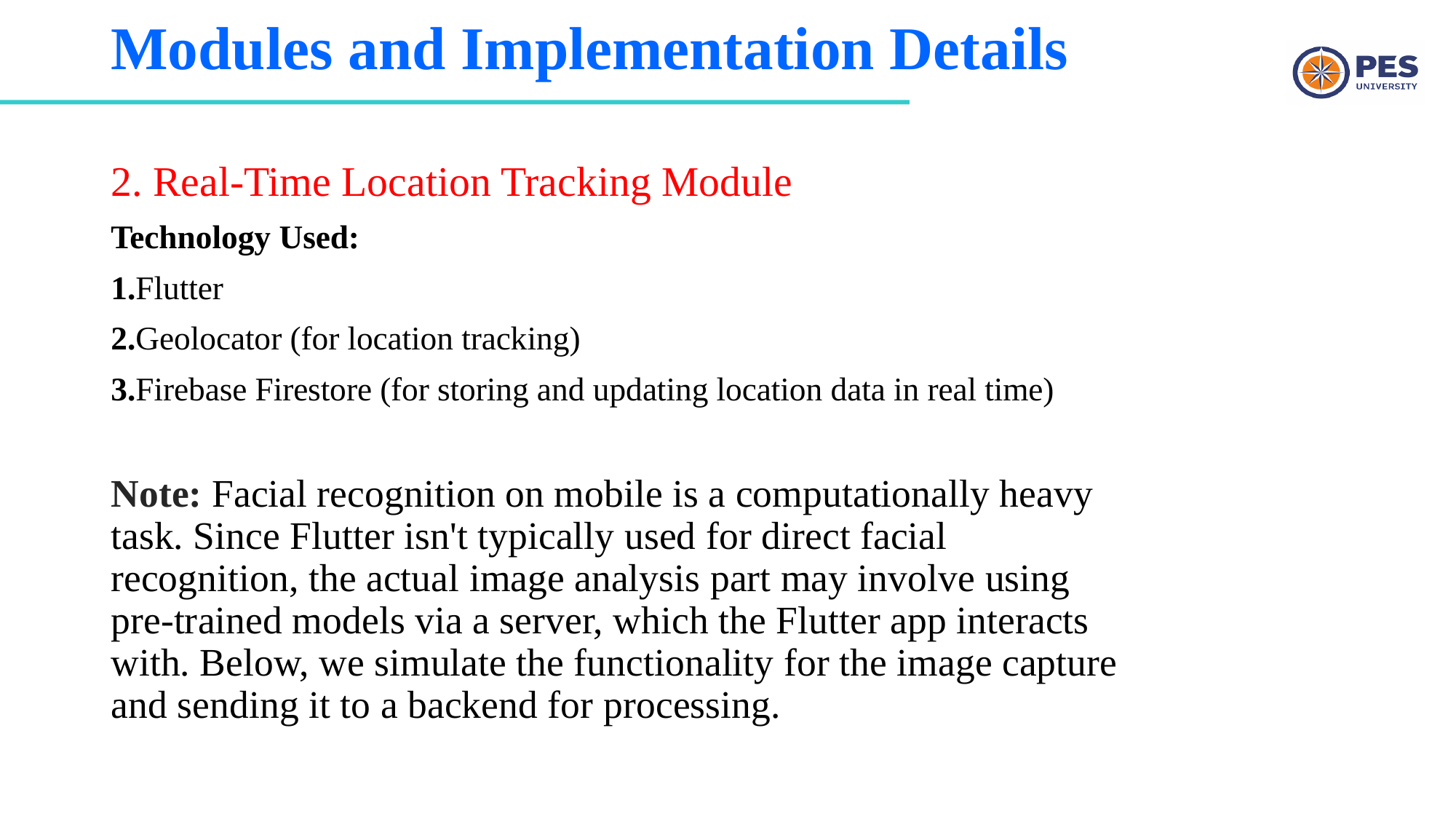

# Modules and Implementation Details
2. Real-Time Location Tracking Module
Technology Used:
1.Flutter
2.Geolocator (for location tracking)
3.Firebase Firestore (for storing and updating location data in real time)

Note: Facial recognition on mobile is a computationally heavy task. Since Flutter isn't typically used for direct facial recognition, the actual image analysis part may involve using pre-trained models via a server, which the Flutter app interacts with. Below, we simulate the functionality for the image capture and sending it to a backend for processing.